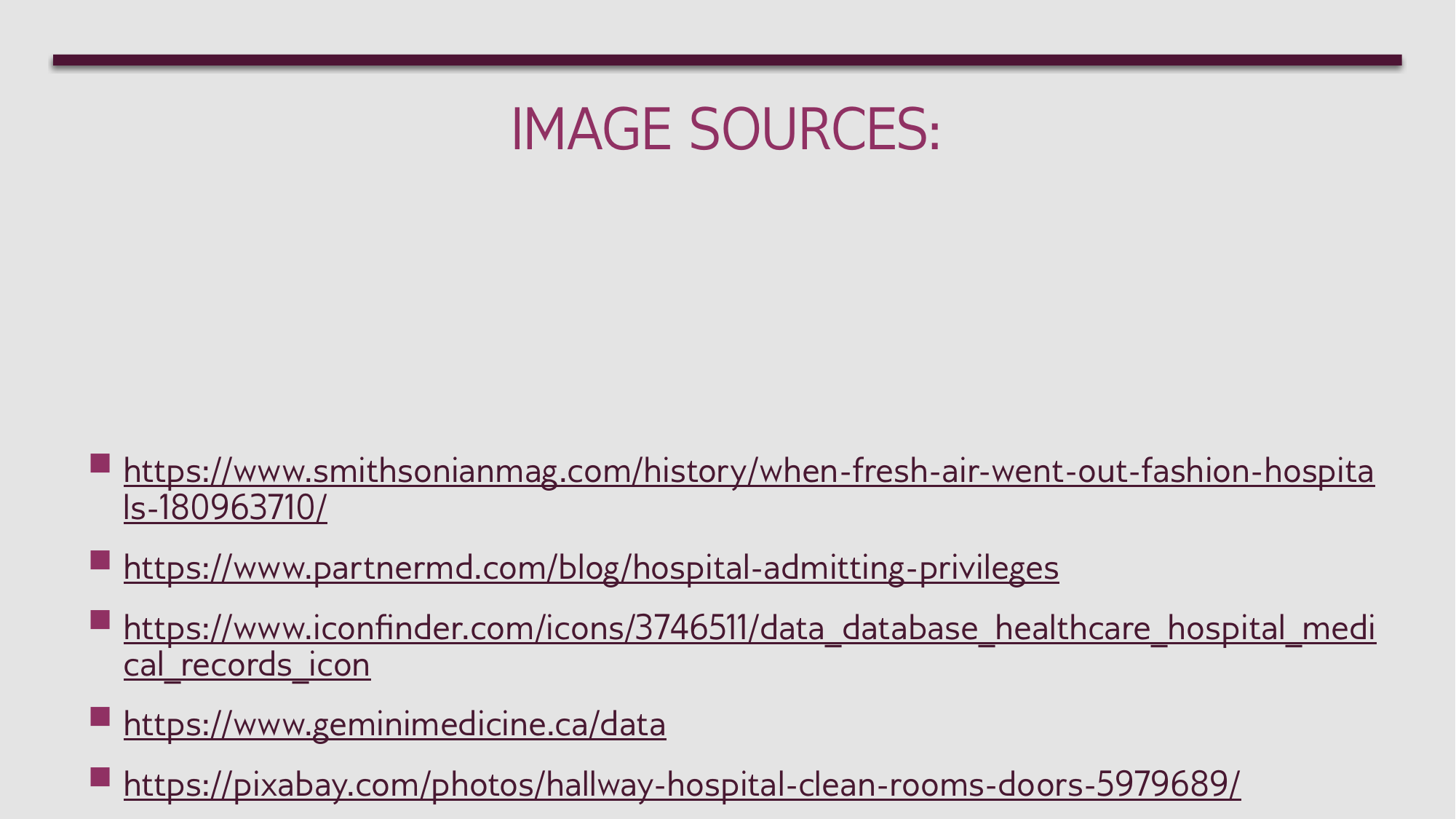

# Image sources:
https://www.smithsonianmag.com/history/when-fresh-air-went-out-fashion-hospitals-180963710/
https://www.partnermd.com/blog/hospital-admitting-privileges
https://www.iconfinder.com/icons/3746511/data_database_healthcare_hospital_medical_records_icon
https://www.geminimedicine.ca/data
https://pixabay.com/photos/hallway-hospital-clean-rooms-doors-5979689/